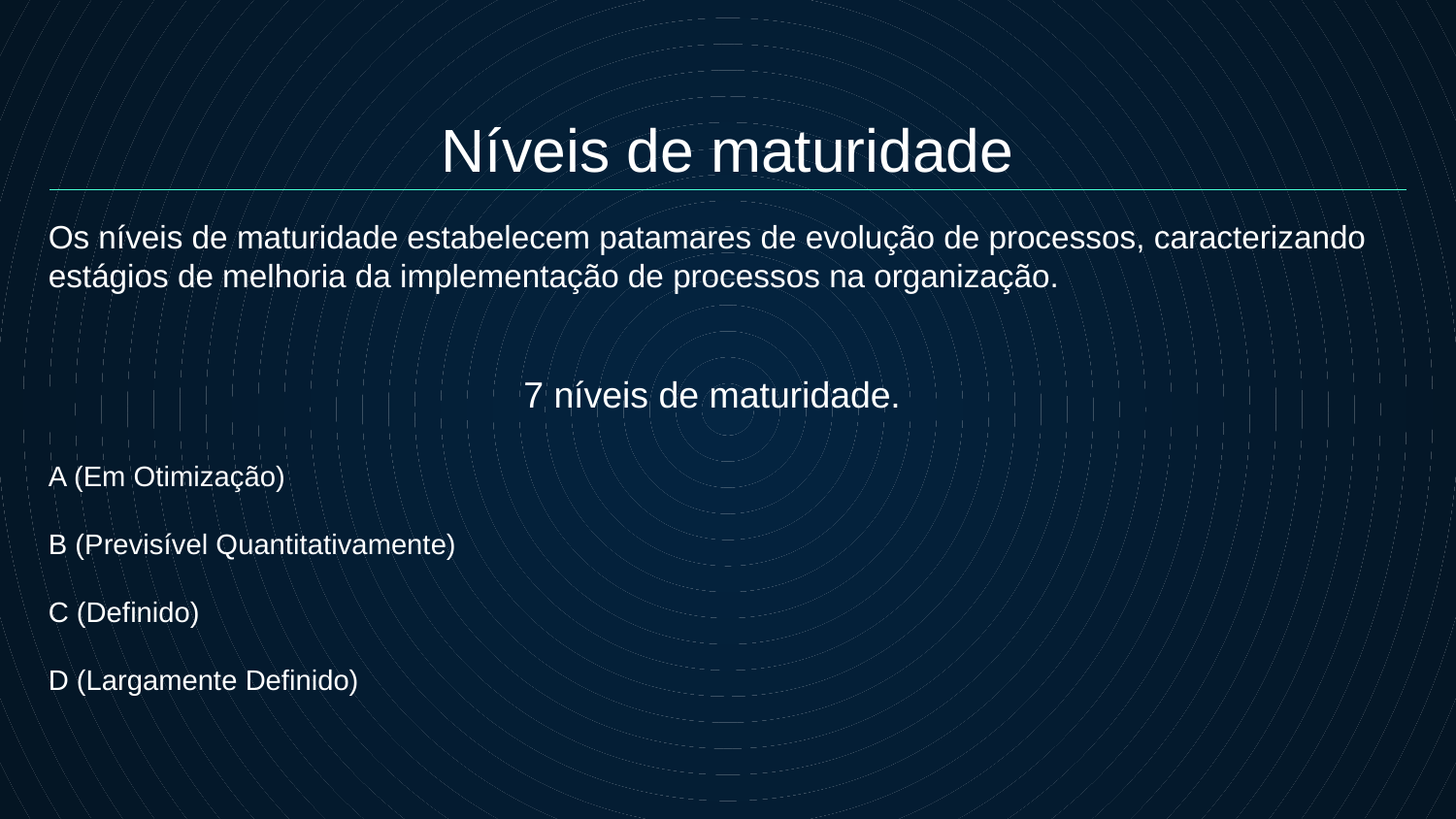

Níveis de maturidade

Os níveis de maturidade estabelecem patamares de evolução de processos, caracterizando estágios de melhoria da implementação de processos na organização.

7 níveis de maturidade.

A (Em Otimização)

B (Previsível Quantitativamente)

C (Definido)

D (Largamente Definido)